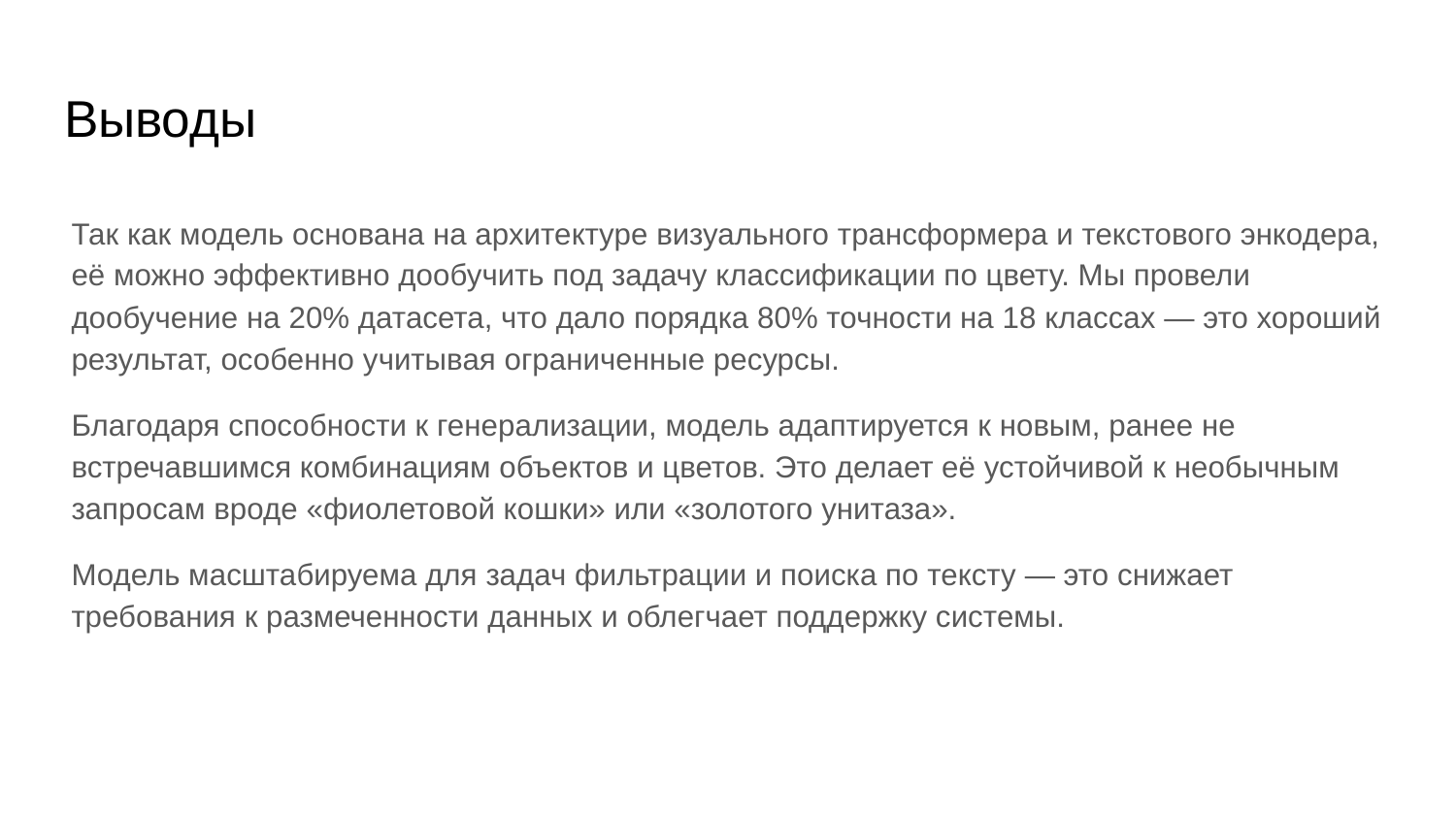

# Выводы
Так как модель основана на архитектуре визуального трансформера и текстового энкодера, её можно эффективно дообучить под задачу классификации по цвету. Мы провели дообучение на 20% датасета, что дало порядка 80% точности на 18 классах — это хороший результат, особенно учитывая ограниченные ресурсы.
Благодаря способности к генерализации, модель адаптируется к новым, ранее не встречавшимся комбинациям объектов и цветов. Это делает её устойчивой к необычным запросам вроде «фиолетовой кошки» или «золотого унитаза».
Модель масштабируема для задач фильтрации и поиска по тексту — это снижает требования к размеченности данных и облегчает поддержку системы.